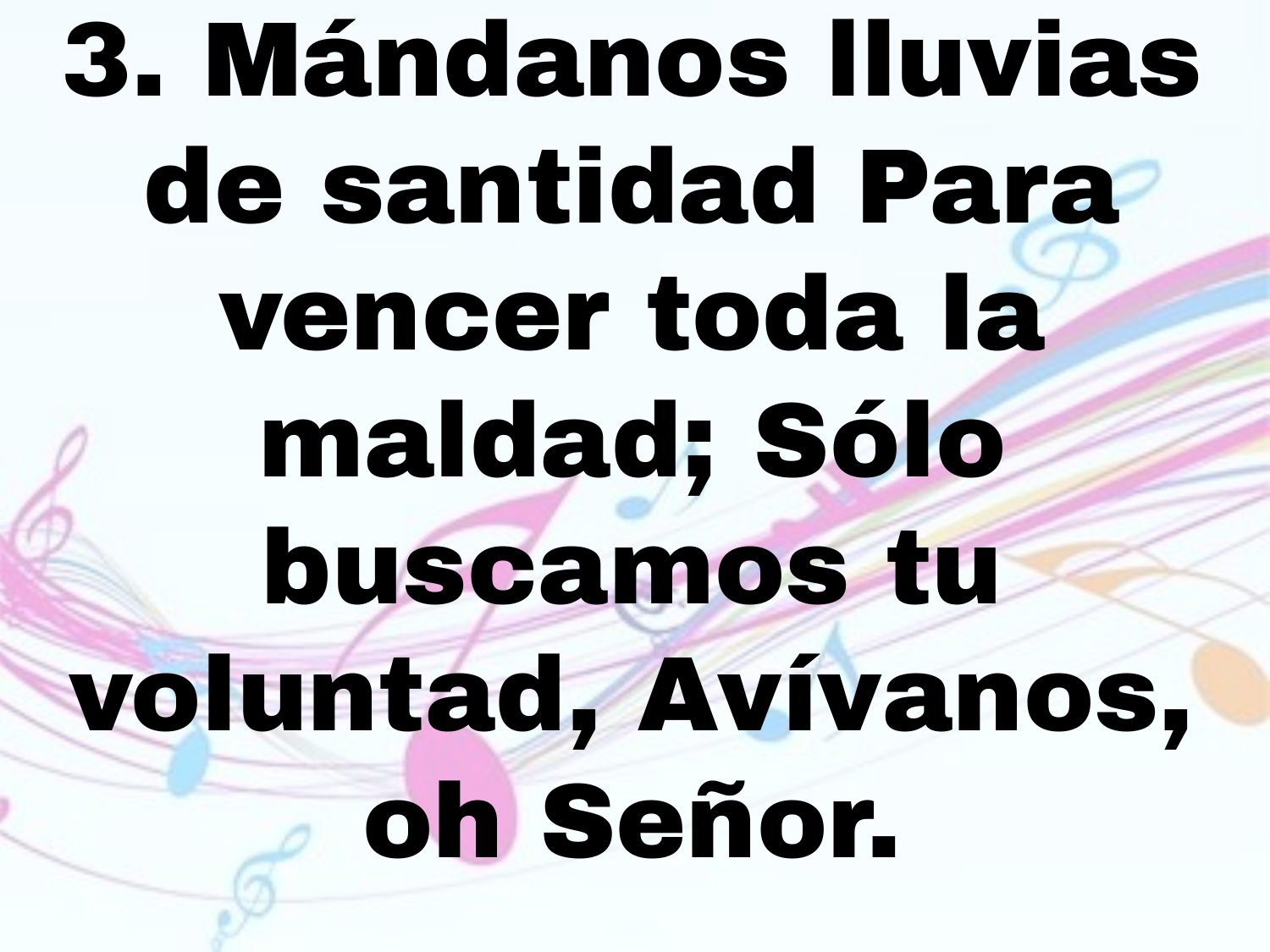

3. Mándanos lluvias de santidad Para vencer toda la maldad; Sólo buscamos tu voluntad, Avívanos, oh Señor.